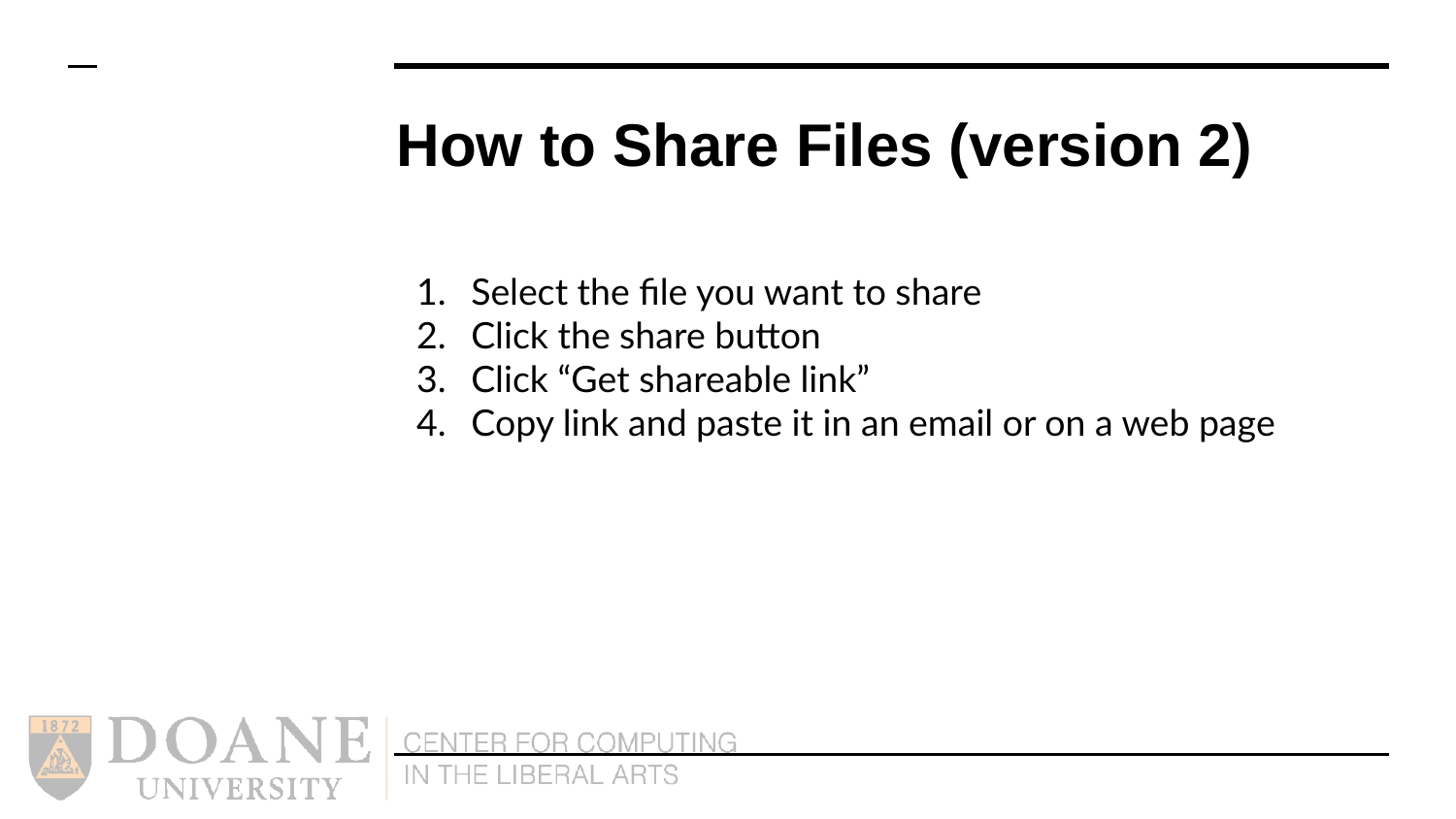

# How to Share Files (version 2)
Select the file you want to share
Click the share button
Click “Get shareable link”
Copy link and paste it in an email or on a web page